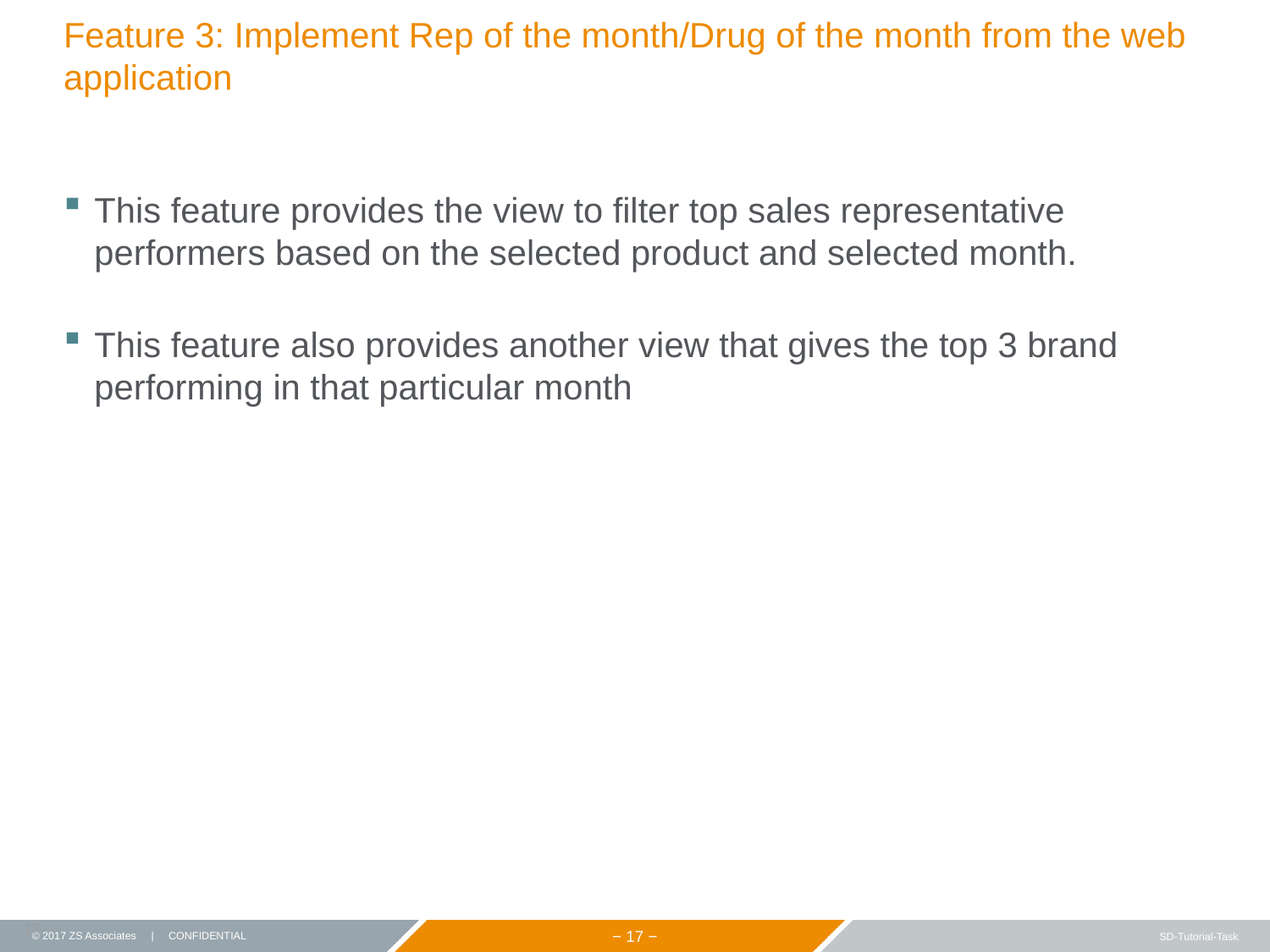

# Feature 3: Implement Rep of the month/Drug of the month from the web application
This feature provides the view to filter top sales representative performers based on the selected product and selected month.
This feature also provides another view that gives the top 3 brand performing in that particular month
17